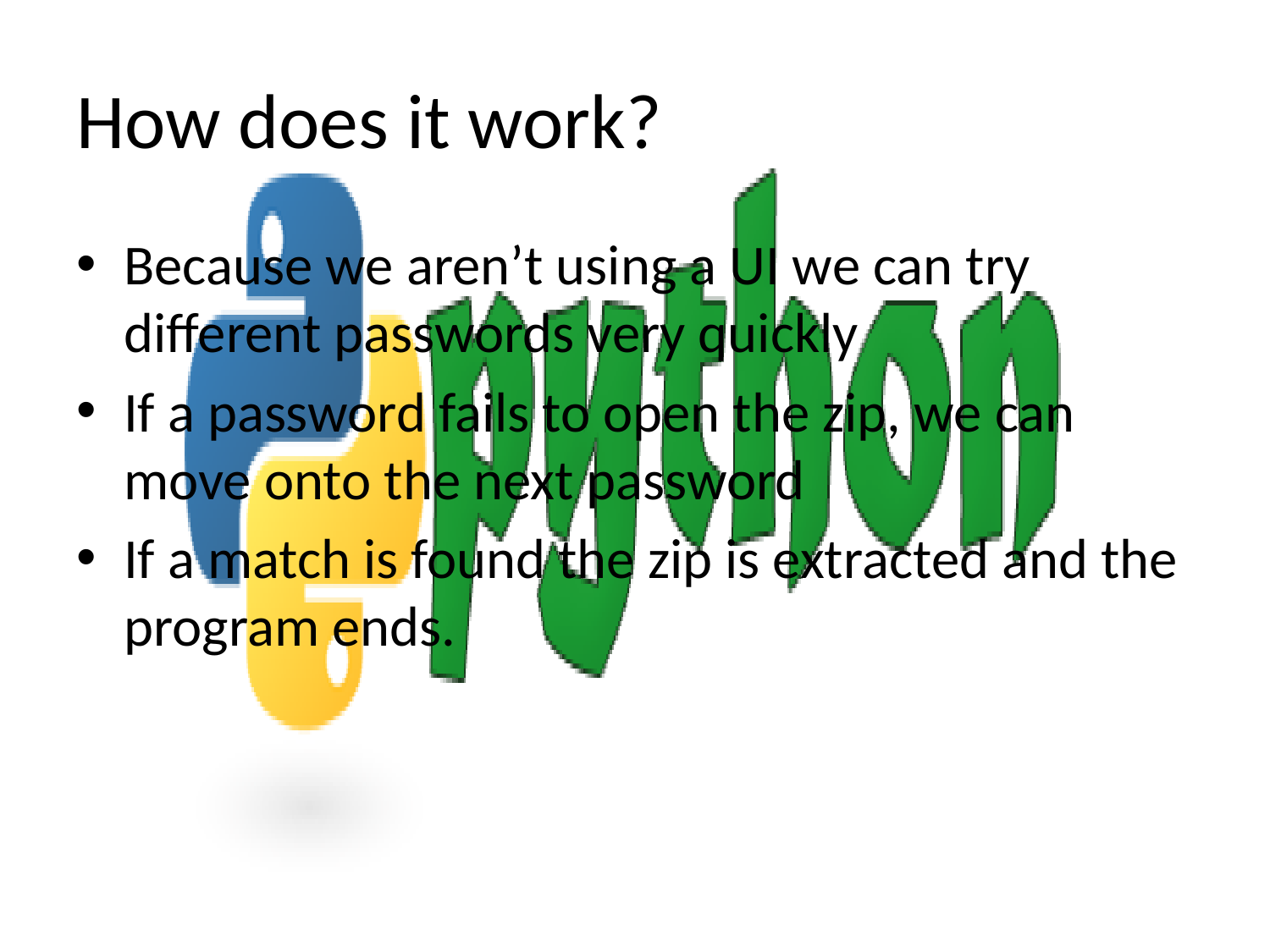

# How does it work?
Because we aren’t using a UI we can try different passwords very quickly
If a password fails to open the zip, we can move onto the next password
If a match is found the zip is extracted and the program ends.